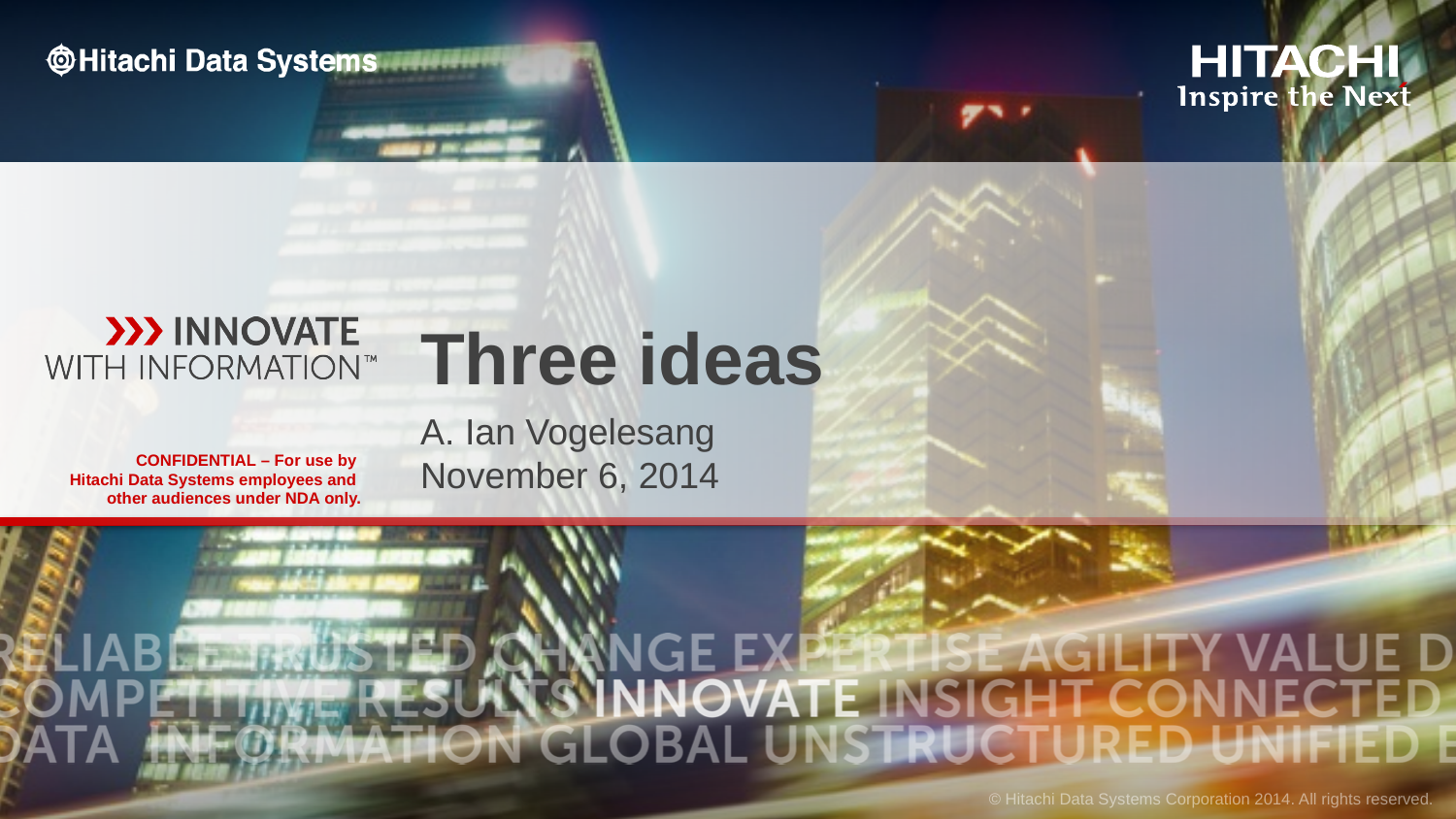

# Three ideas
A. Ian Vogelesang
November 6, 2014